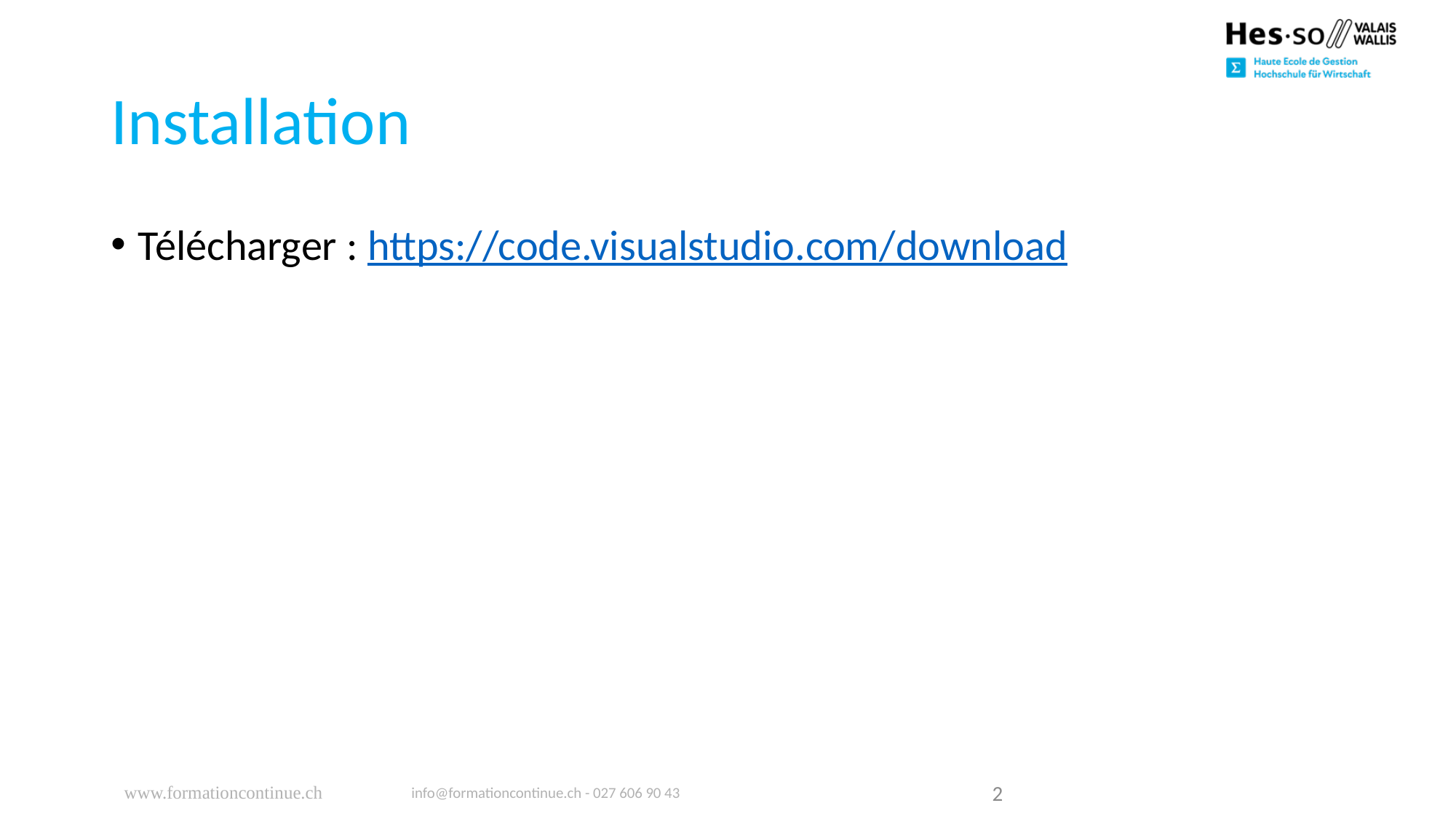

# Installation
Télécharger : https://code.visualstudio.com/download

www.formationcontinue.ch
info@formationcontinue.ch - 027 606 90 43
2